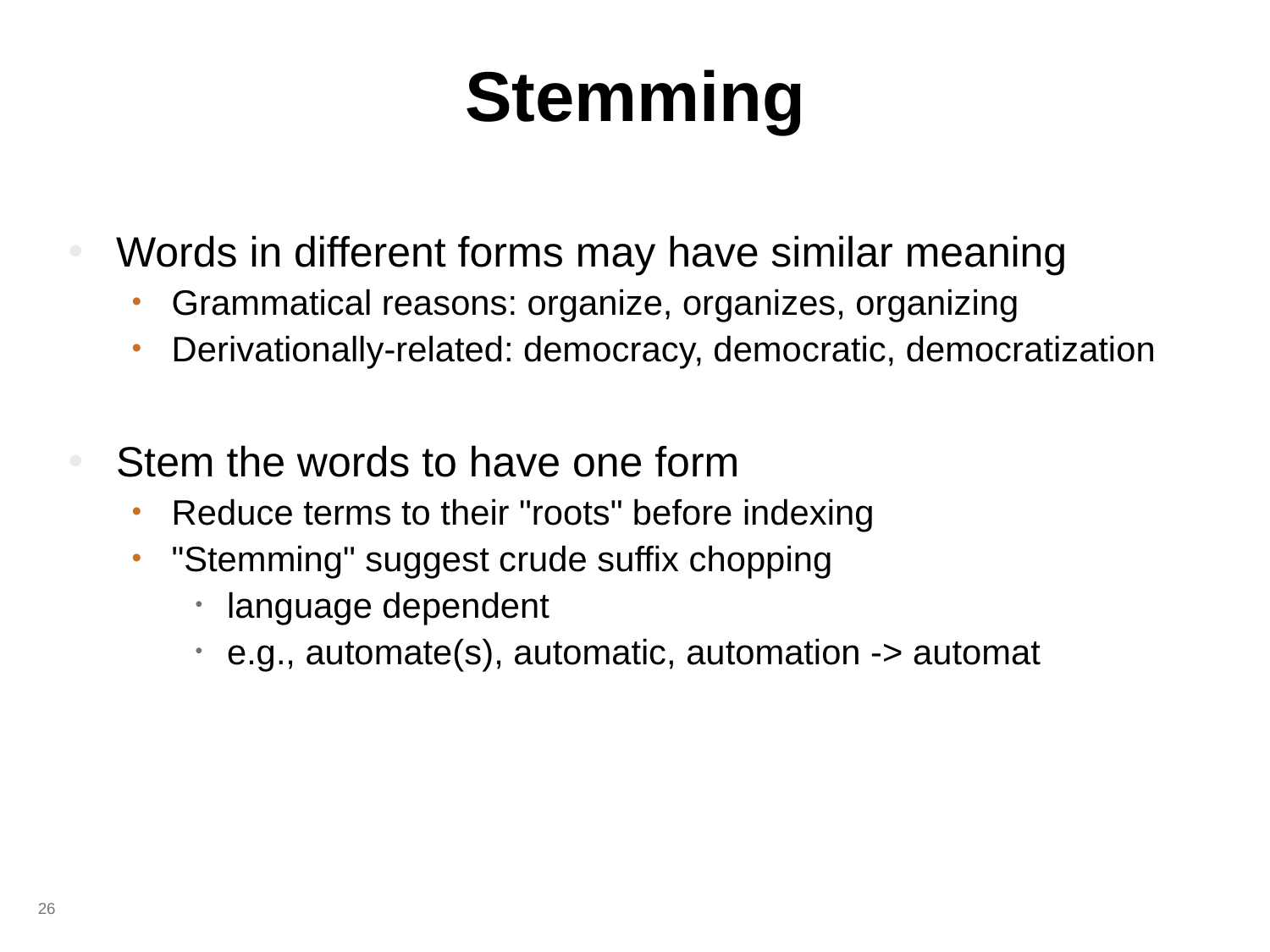

# Stemming
Words in different forms may have similar meaning
Grammatical reasons: organize, organizes, organizing
Derivationally-related: democracy, democratic, democratization

Stem the words to have one form
Reduce terms to their "roots" before indexing
"Stemming" suggest crude suffix chopping
language dependent
e.g., automate(s), automatic, automation -> automat
26